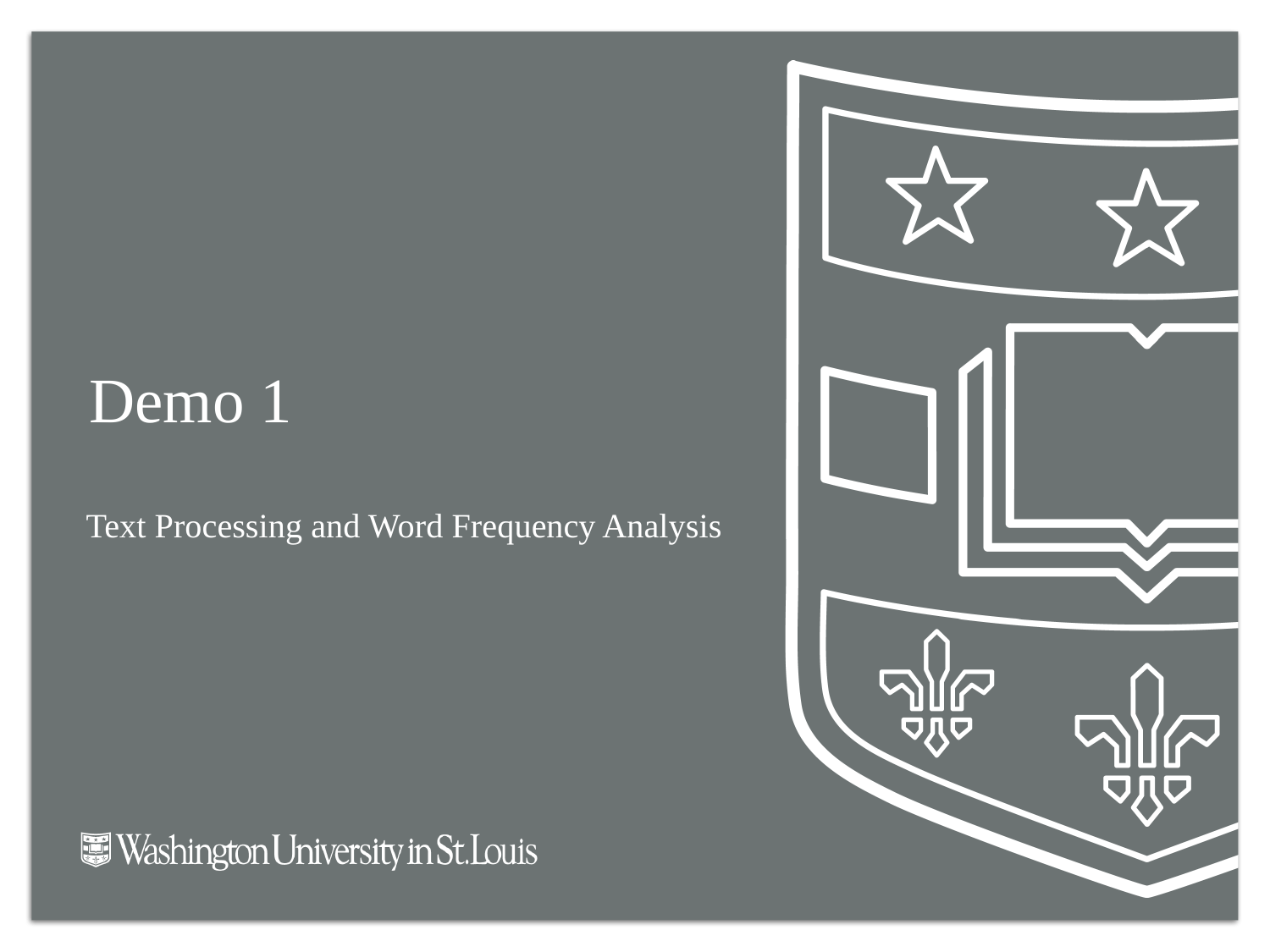

# Demo 1
Text Processing and Word Frequency Analysis